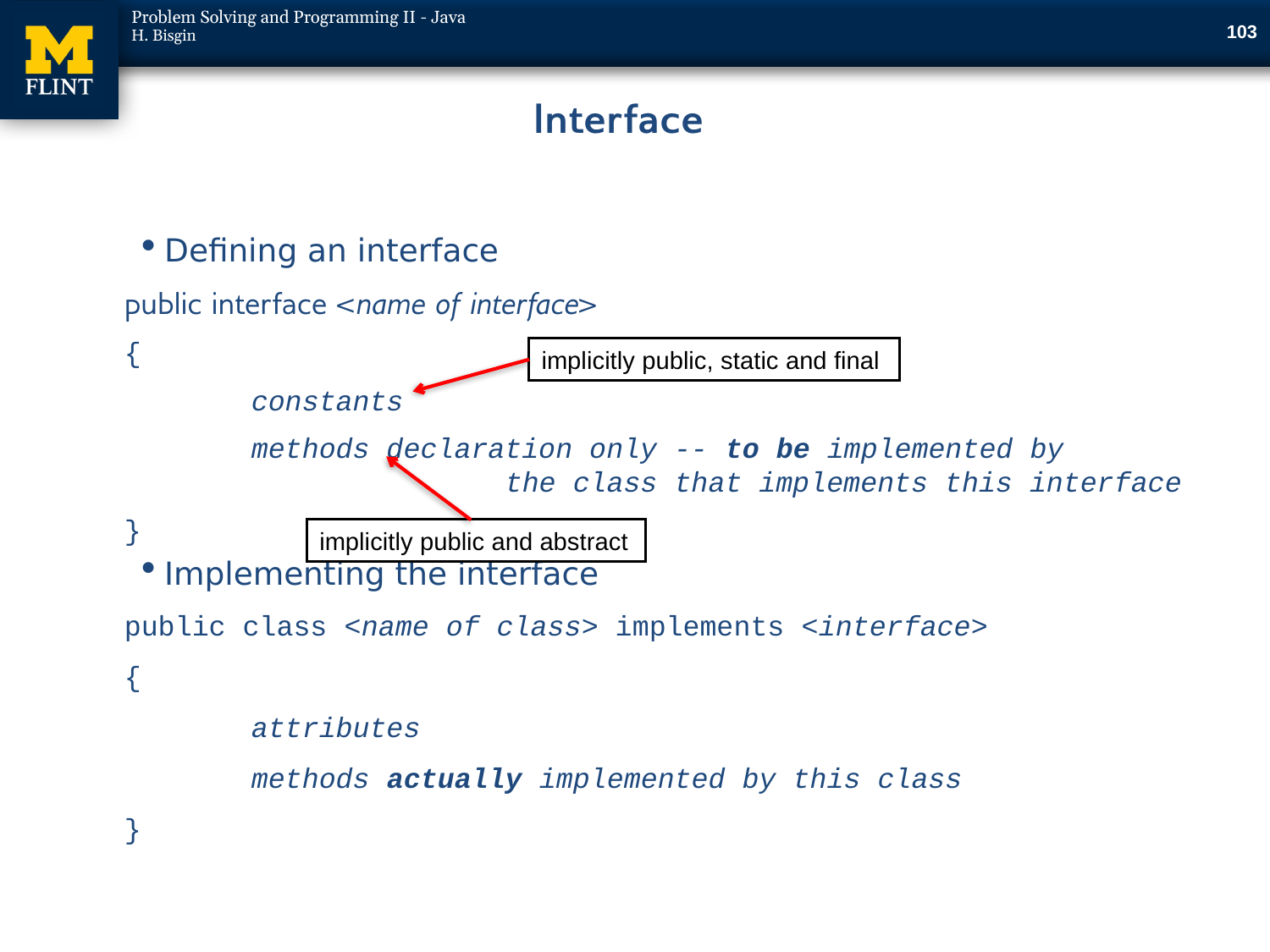

103
# Interface
Defining an interface
public interface <name of interface>
{
	constants
	methods declaration only -- to be implemented by 				the class that implements this interface
}
Implementing the interface
public class <name of class> implements <interface>
{
	attributes
	methods actually implemented by this class
}

implicitly public, static and final
implicitly public and abstract